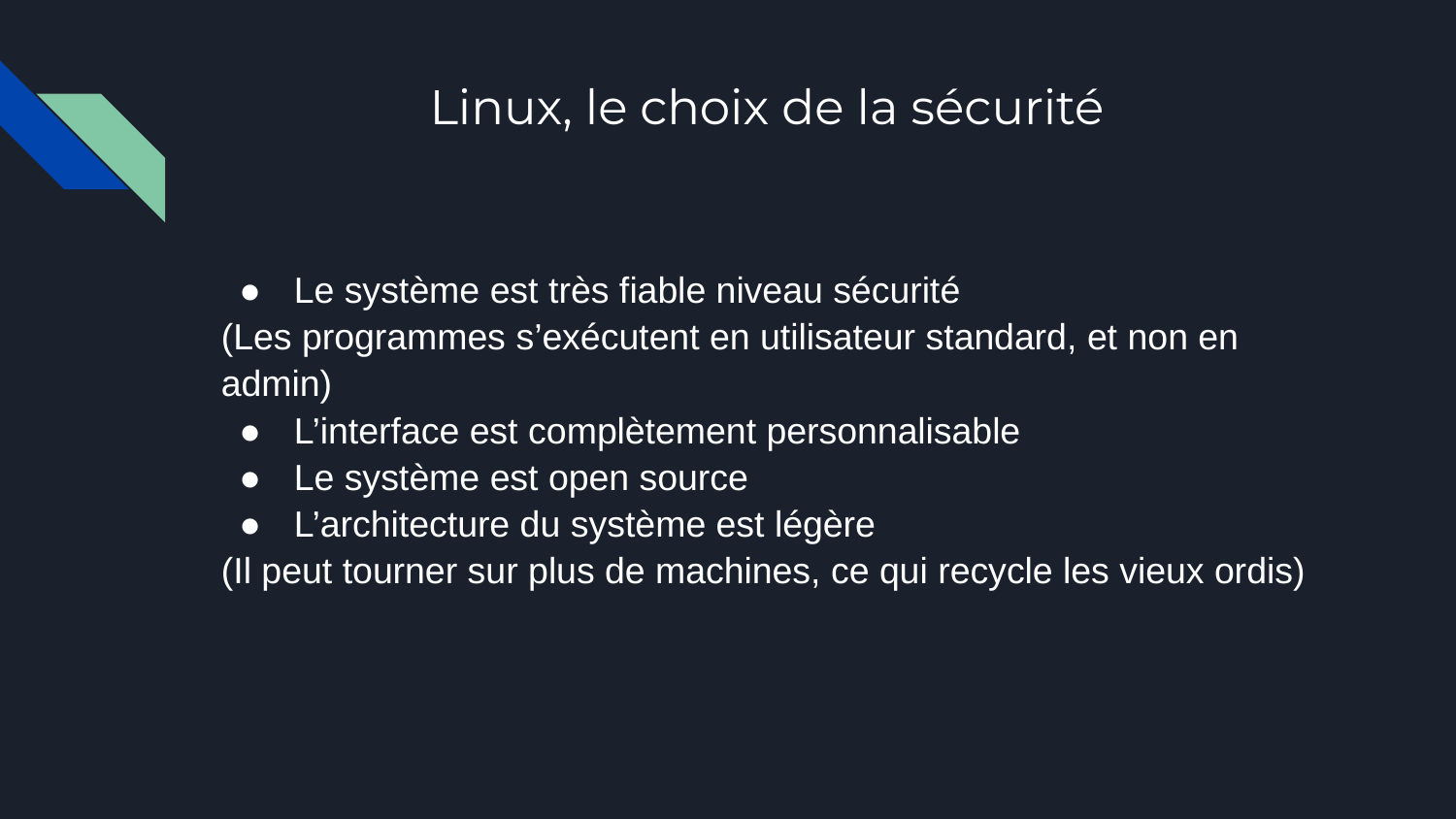

# Linux, le choix de la sécurité
Le système est très fiable niveau sécurité
(Les programmes s’exécutent en utilisateur standard, et non en admin)
L’interface est complètement personnalisable
Le système est open source
L’architecture du système est légère
(Il peut tourner sur plus de machines, ce qui recycle les vieux ordis)